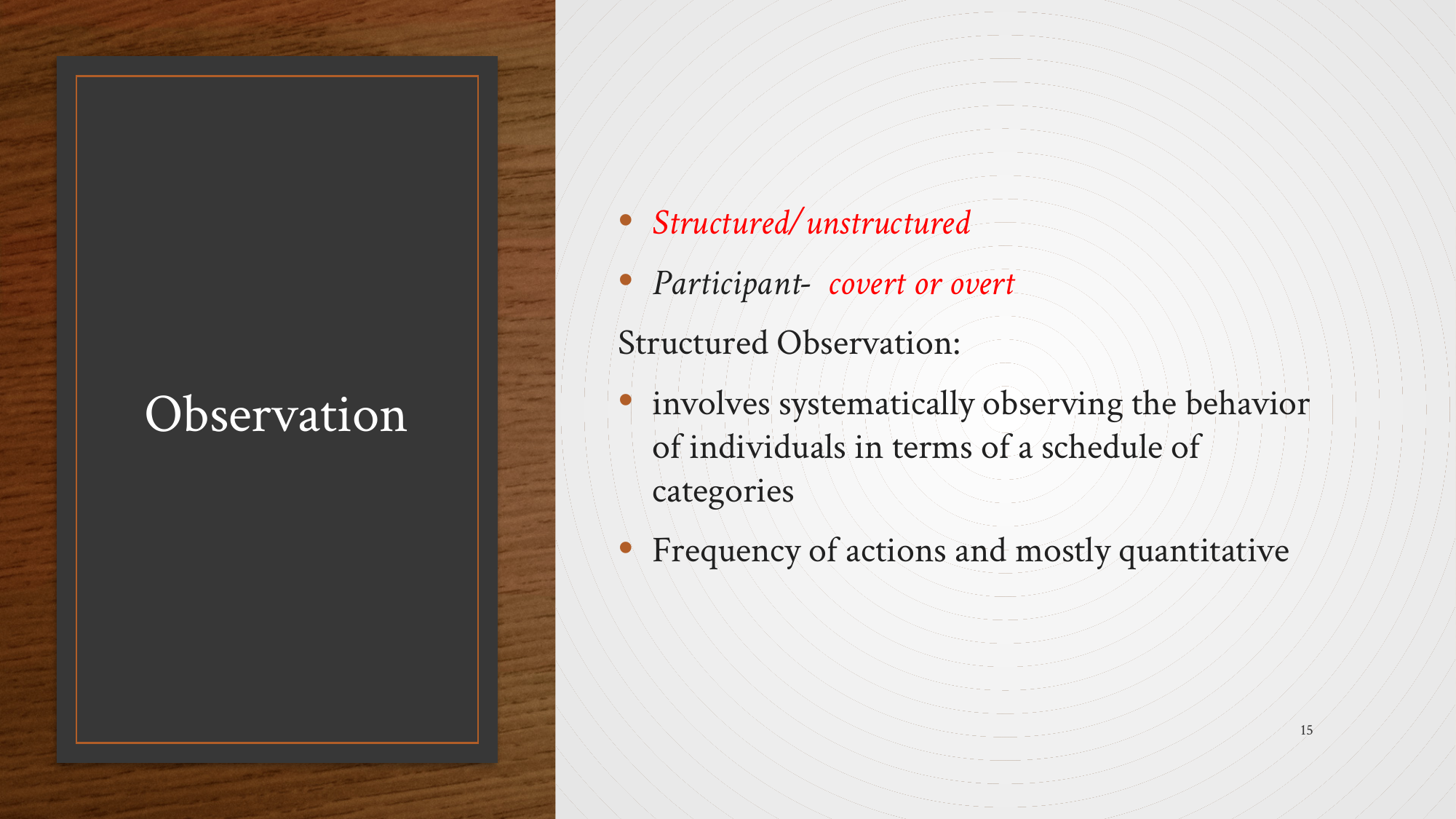

Structured/unstructured
Participant-  covert or overt
Structured Observation:
involves systematically observing the behavior of individuals in terms of a schedule of categories
Frequency of actions and mostly quantitative

# Observation
15